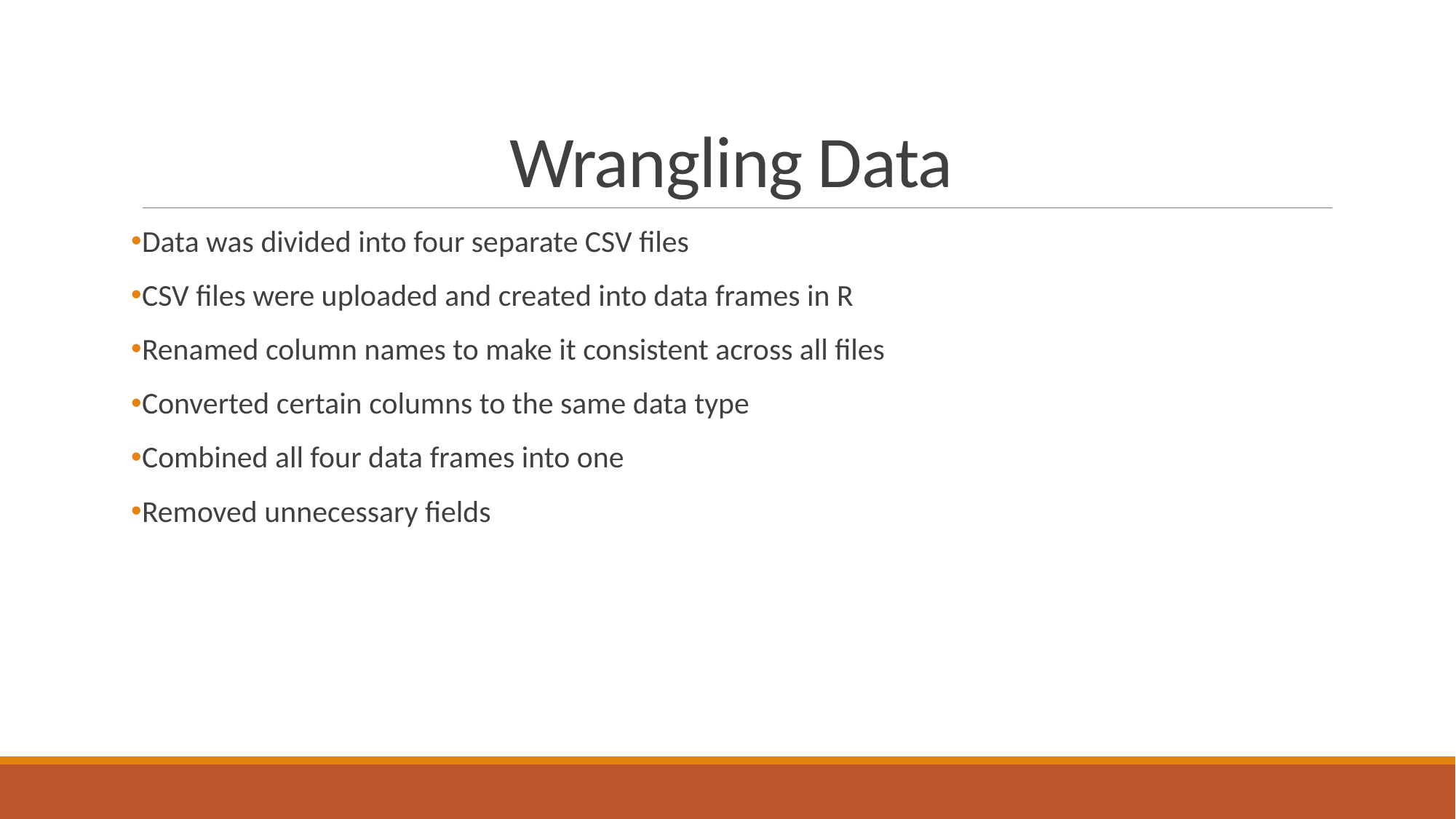

# Wrangling Data
Data was divided into four separate CSV files
CSV files were uploaded and created into data frames in R
Renamed column names to make it consistent across all files
Converted certain columns to the same data type
Combined all four data frames into one
Removed unnecessary fields